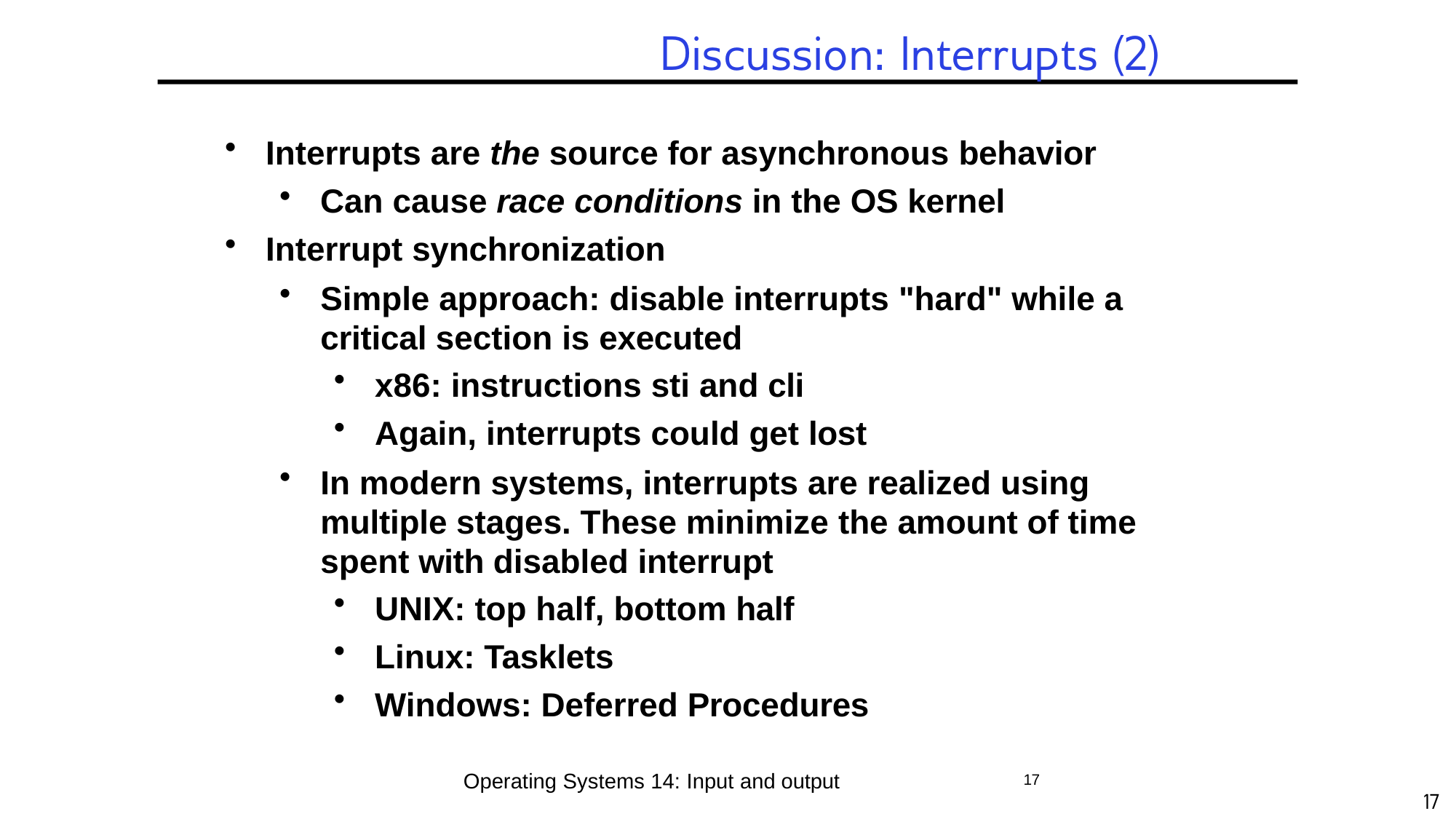

# Discussion: Interrupts (2)
Interrupts are the source for asynchronous behavior
Can cause race conditions in the OS kernel
Interrupt synchronization
Simple approach: disable interrupts "hard" while a critical section is executed
x86: instructions sti and cli
Again, interrupts could get lost
In modern systems, interrupts are realized using multiple stages. These minimize the amount of time spent with disabled interrupt
UNIX: top half, bottom half
Linux: Tasklets
Windows: Deferred Procedures
Operating Systems 14: Input and output
17